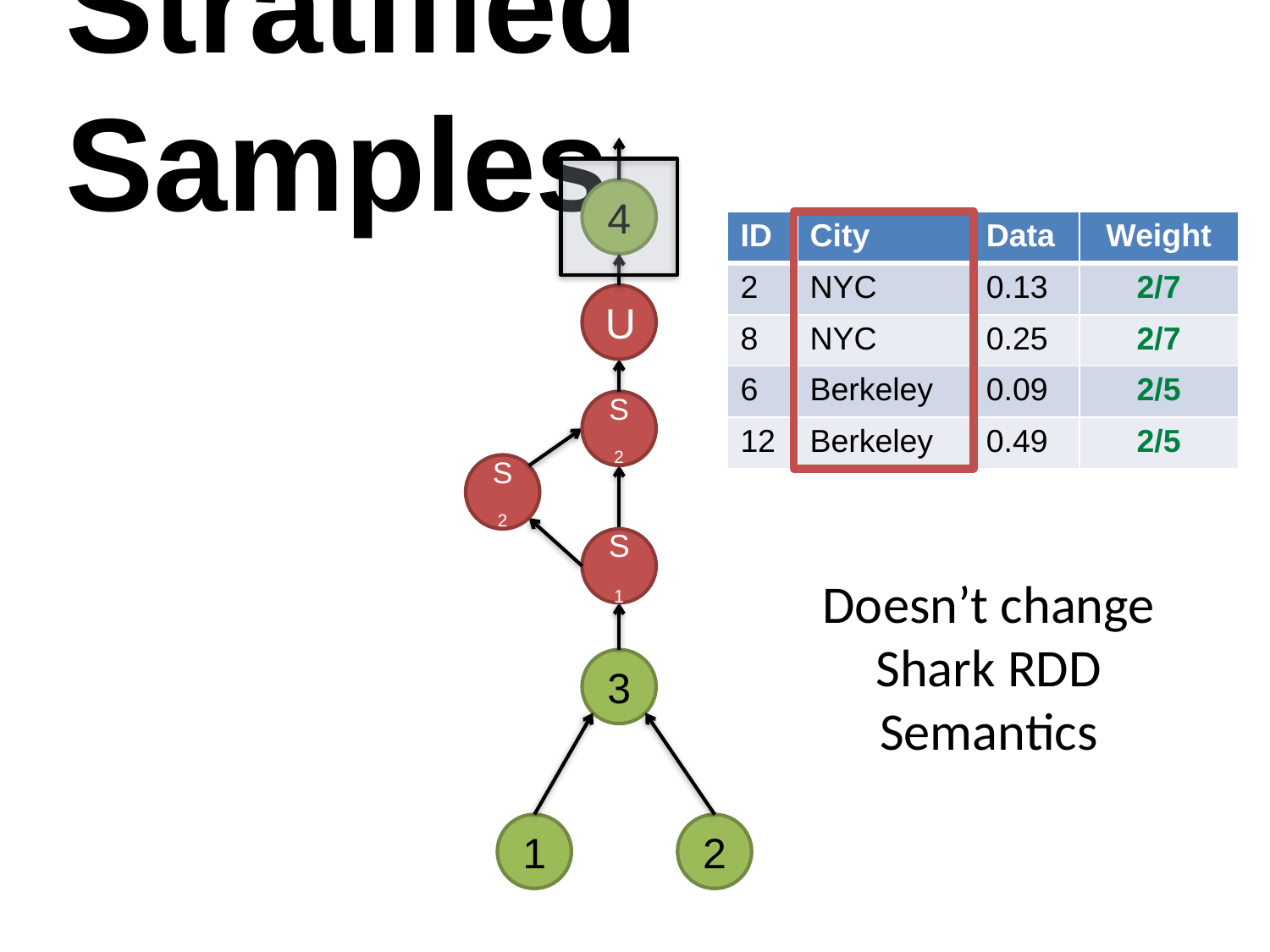

# Stratified Samples

4
| ID | City | Data | Weight |
| --- | --- | --- | --- |
| 2 | NYC | 0.13 | 2/7 |
| 8 | NYC | 0.25 | 2/7 |
| 6 | Berkeley | 0.09 | 2/5 |
| 12 | Berkeley | 0.49 | 2/5 |

U
S2
S2

S1
Doesn’t change Shark RDD Semantics
3
1
2